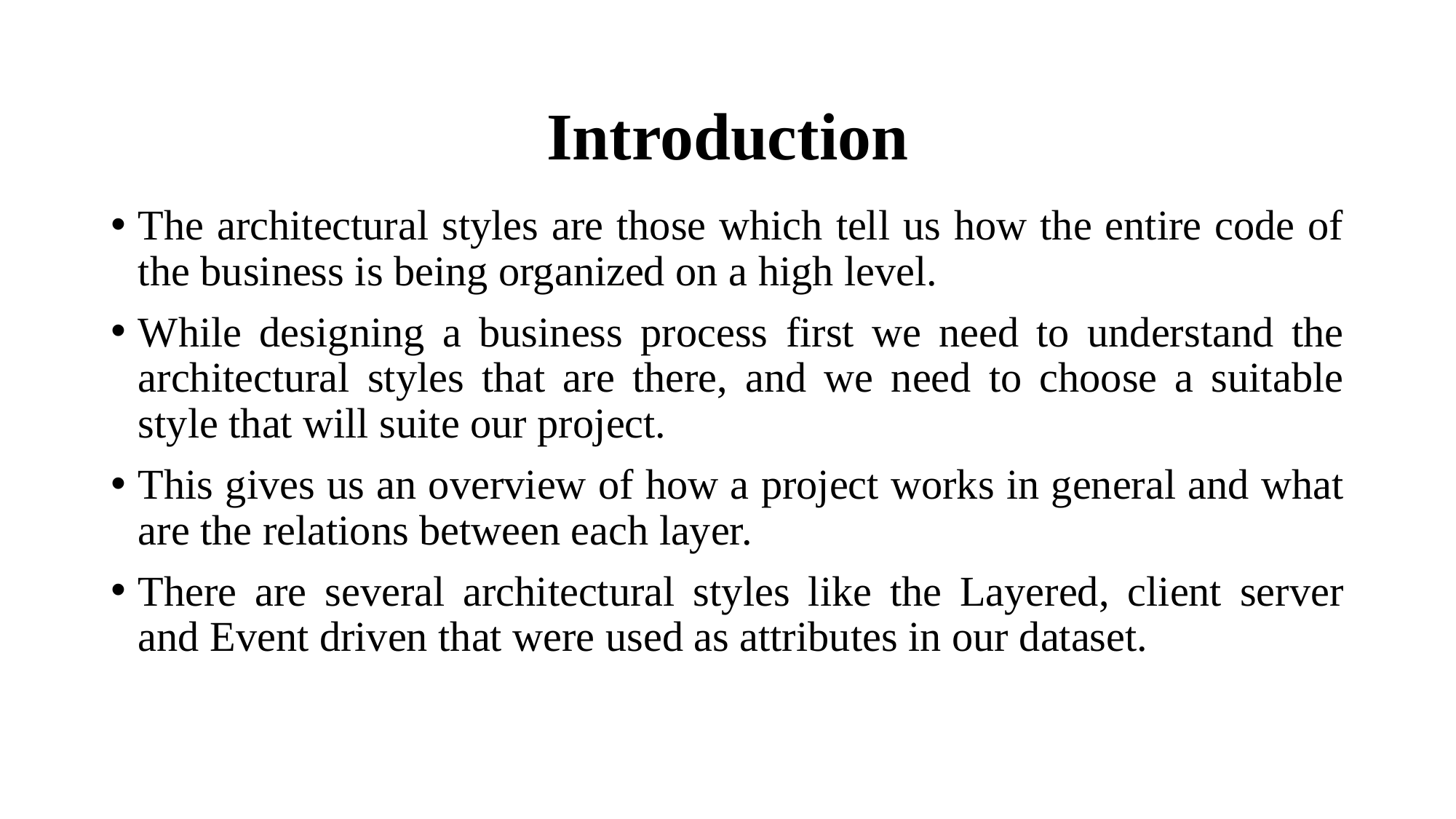

# Introduction
The architectural styles are those which tell us how the entire code of the business is being organized on a high level.
While designing a business process first we need to understand the architectural styles that are there, and we need to choose a suitable style that will suite our project.
This gives us an overview of how a project works in general and what are the relations between each layer.
There are several architectural styles like the Layered, client server and Event driven that were used as attributes in our dataset.